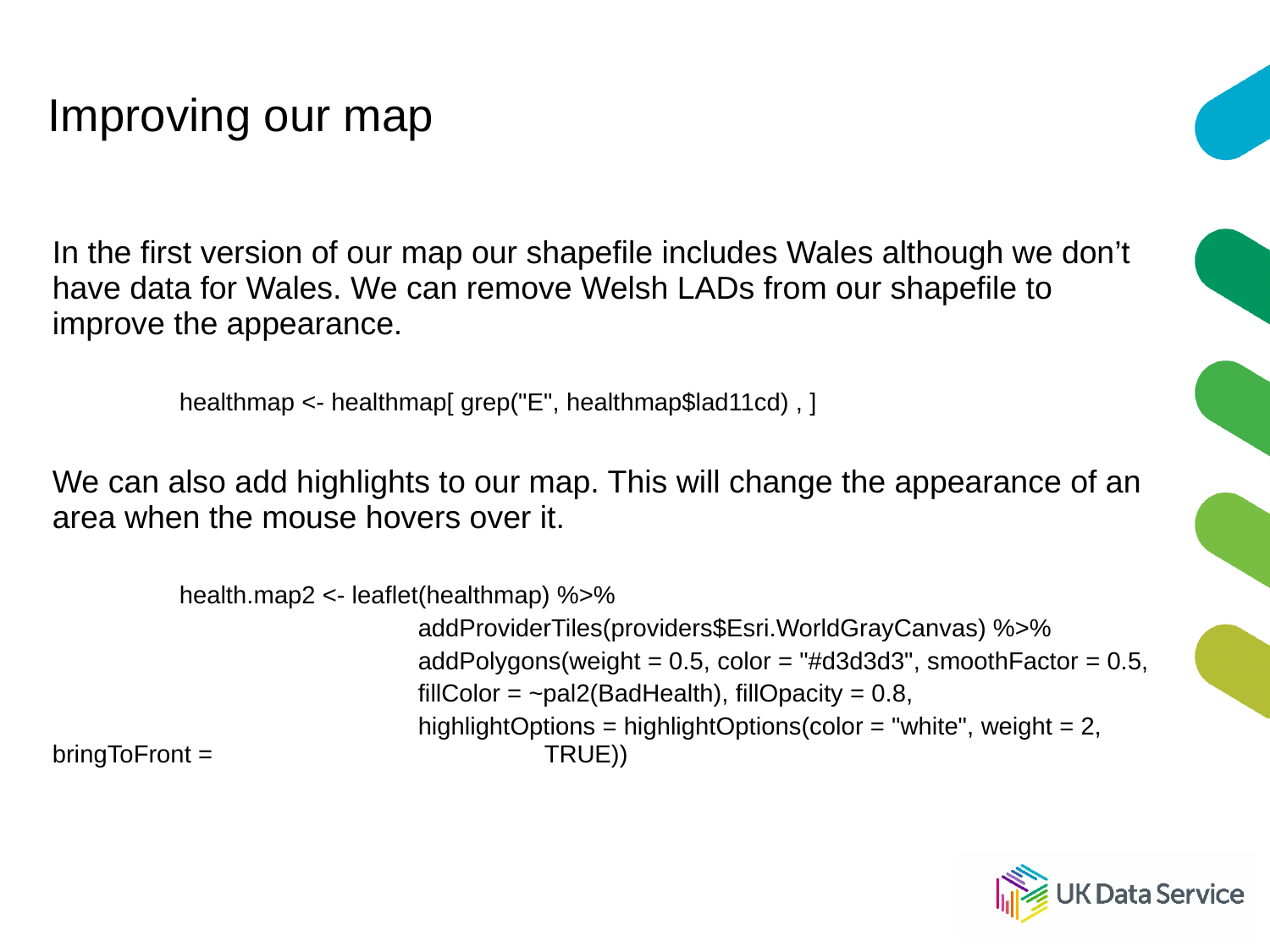

# Improving our map
In the first version of our map our shapefile includes Wales although we don’t have data for Wales. We can remove Welsh LADs from our shapefile to improve the appearance.

	healthmap <- healthmap[ grep("E", healthmap$lad11cd) , ]

We can also add highlights to our map. This will change the appearance of an area when the mouse hovers over it.

	health.map2 <- leaflet(healthmap) %>%
    		                addProviderTiles(providers$Esri.WorldGrayCanvas) %>%
    		                addPolygons(weight = 0.5, color = "#d3d3d3", smoothFactor = 0.5,
		                fillColor = ~pal2(BadHealth), fillOpacity = 0.8,
		                highlightOptions = highlightOptions(color = "white", weight = 2, bringToFront = 		                TRUE))